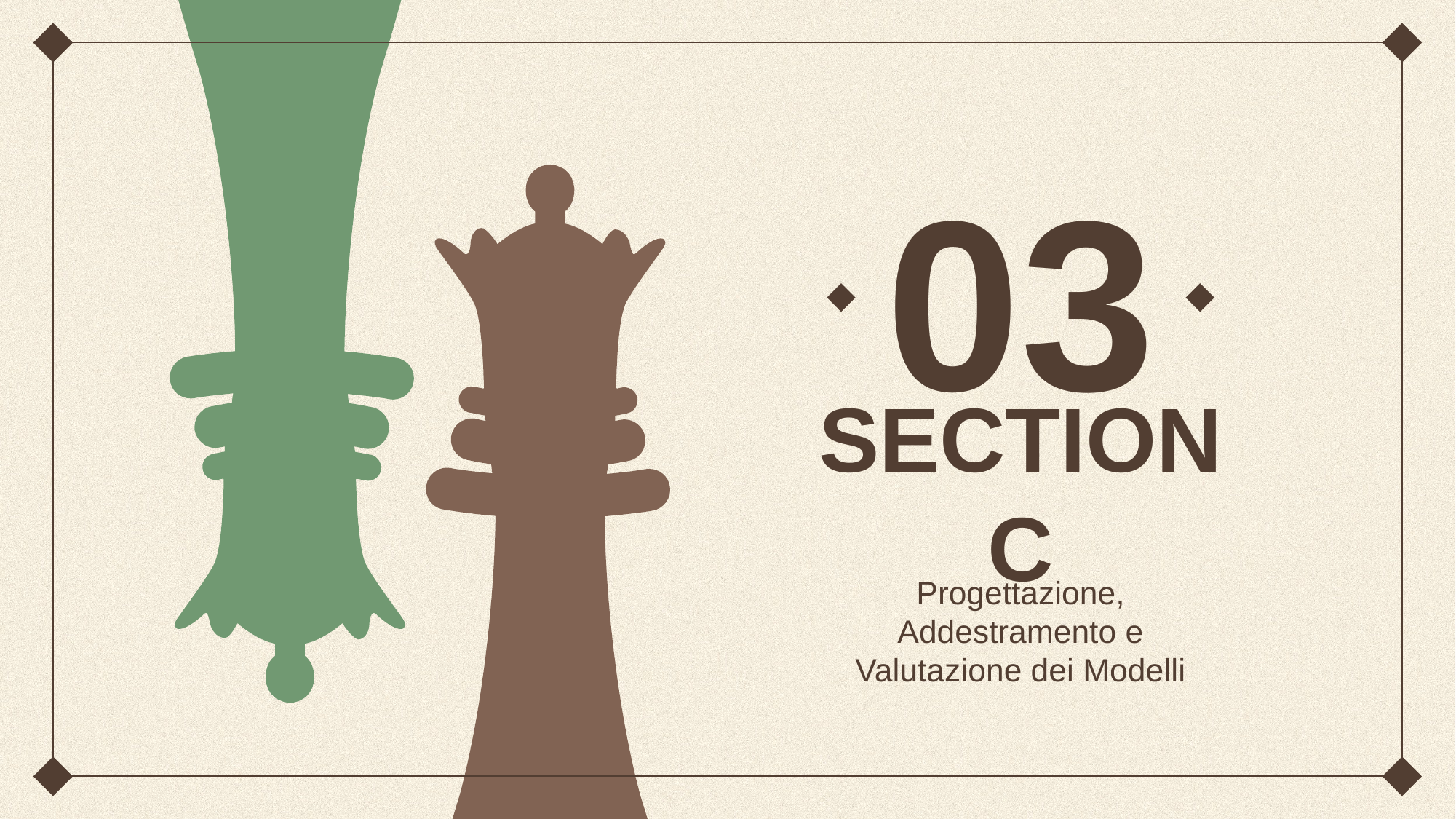

03

# SECTION C
Progettazione, Addestramento e Valutazione dei Modelli